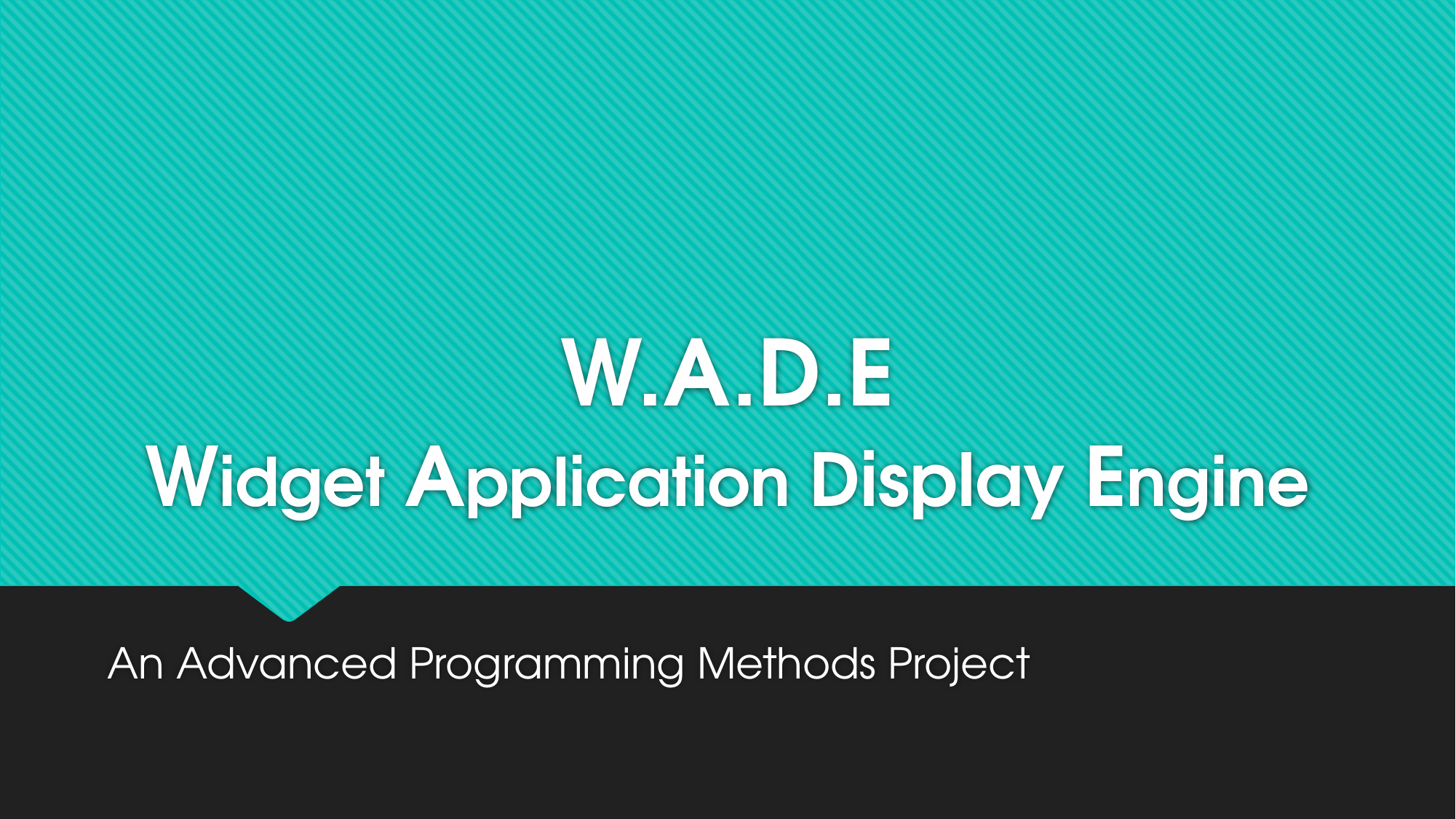

# W.A.D.E Widget Application Display Engine
An Advanced Programming Methods Project